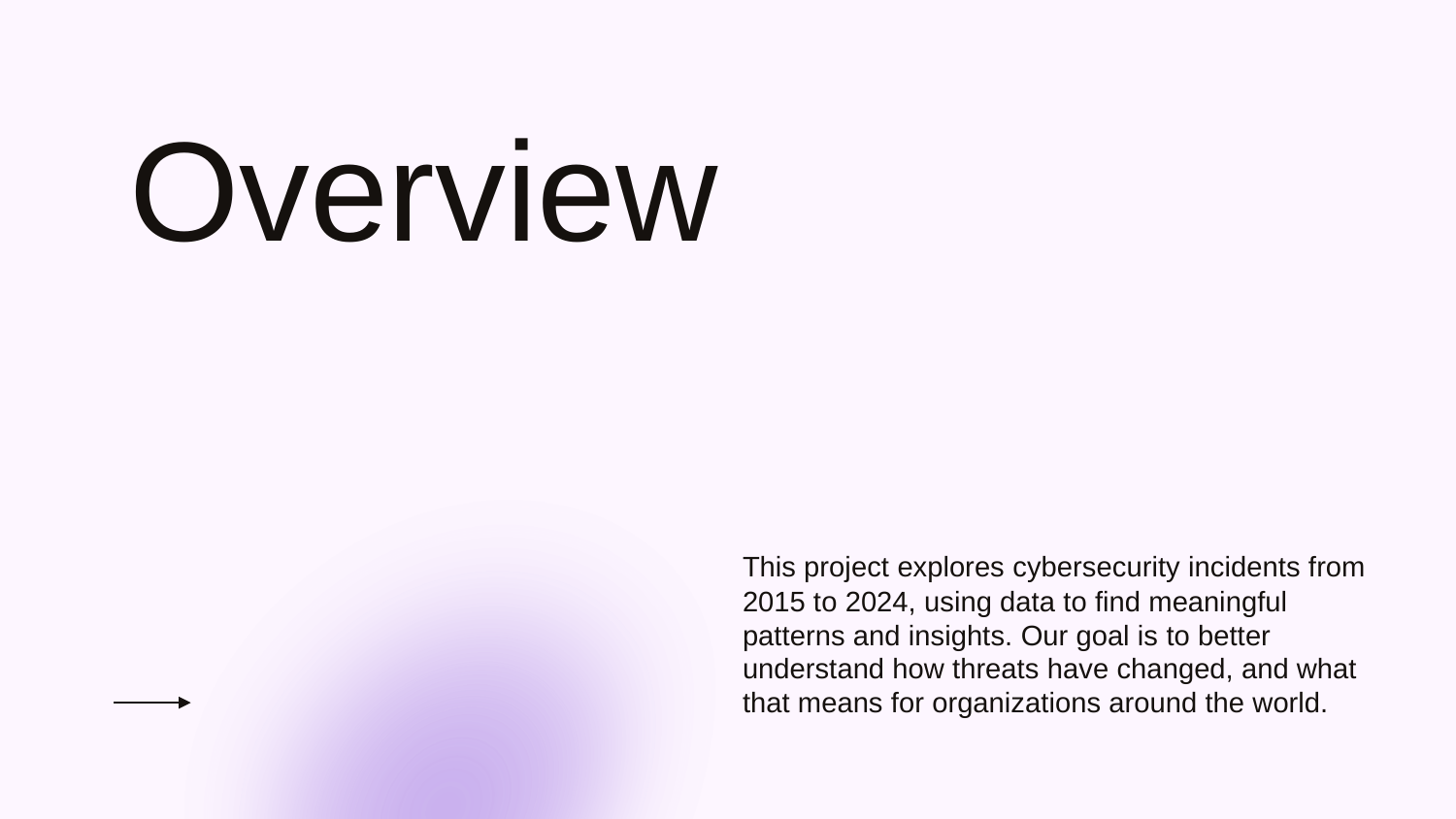

# Overview
This project explores cybersecurity incidents from 2015 to 2024, using data to find meaningful patterns and insights. Our goal is to better understand how threats have changed, and what that means for organizations around the world.